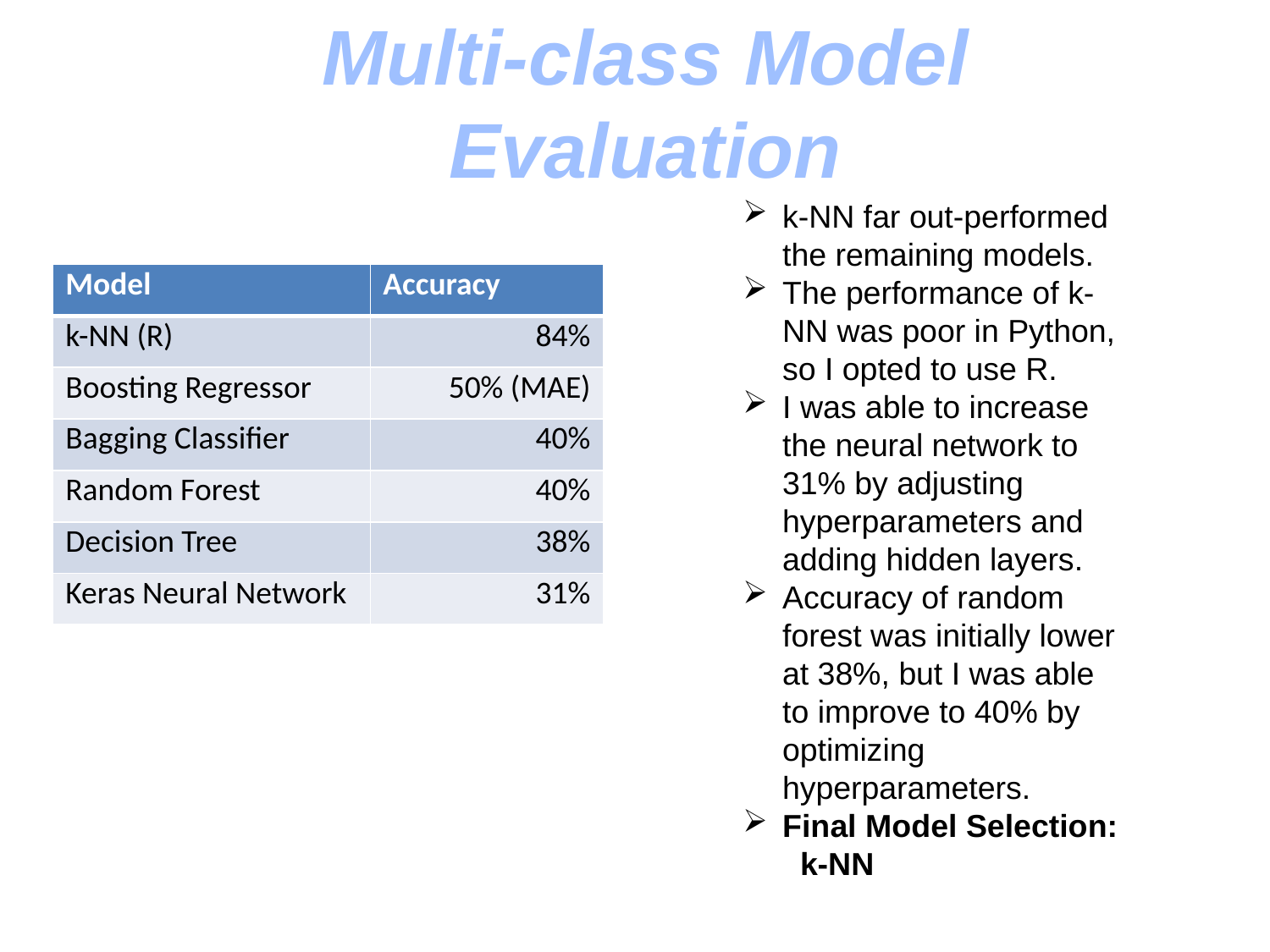

# Multi-class Model Evaluation
k-NN far out-performed the remaining models.
The performance of k-NN was poor in Python, so I opted to use R.
I was able to increase the neural network to 31% by adjusting hyperparameters and adding hidden layers.
Accuracy of random forest was initially lower at 38%, but I was able to improve to 40% by optimizing hyperparameters.
Final Model Selection:   k-NN

| Model | Accuracy |
| --- | --- |
| k-NN (R) | 84% |
| Boosting Regressor | 50% (MAE) |
| Bagging Classifier | 40% |
| Random Forest | 40% |
| Decision Tree | 38% |
| Keras Neural Network | 31% |